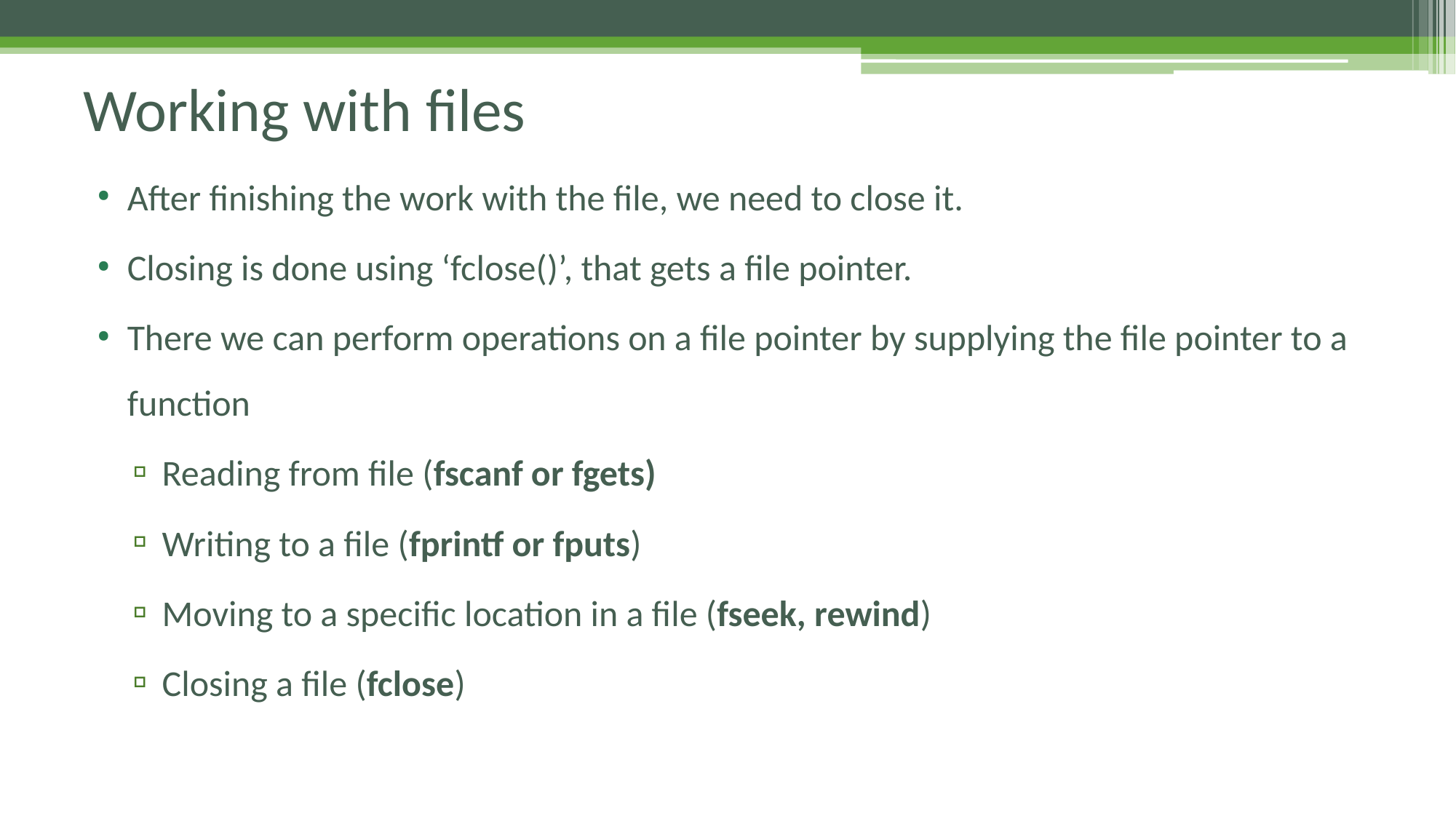

# Working with files
After finishing the work with the file, we need to close it.
Closing is done using ‘fclose()’, that gets a file pointer.
There we can perform operations on a file pointer by supplying the file pointer to a function
Reading from file (fscanf or fgets)
Writing to a file (fprintf or fputs)
Moving to a specific location in a file (fseek, rewind)
Closing a file (fclose)